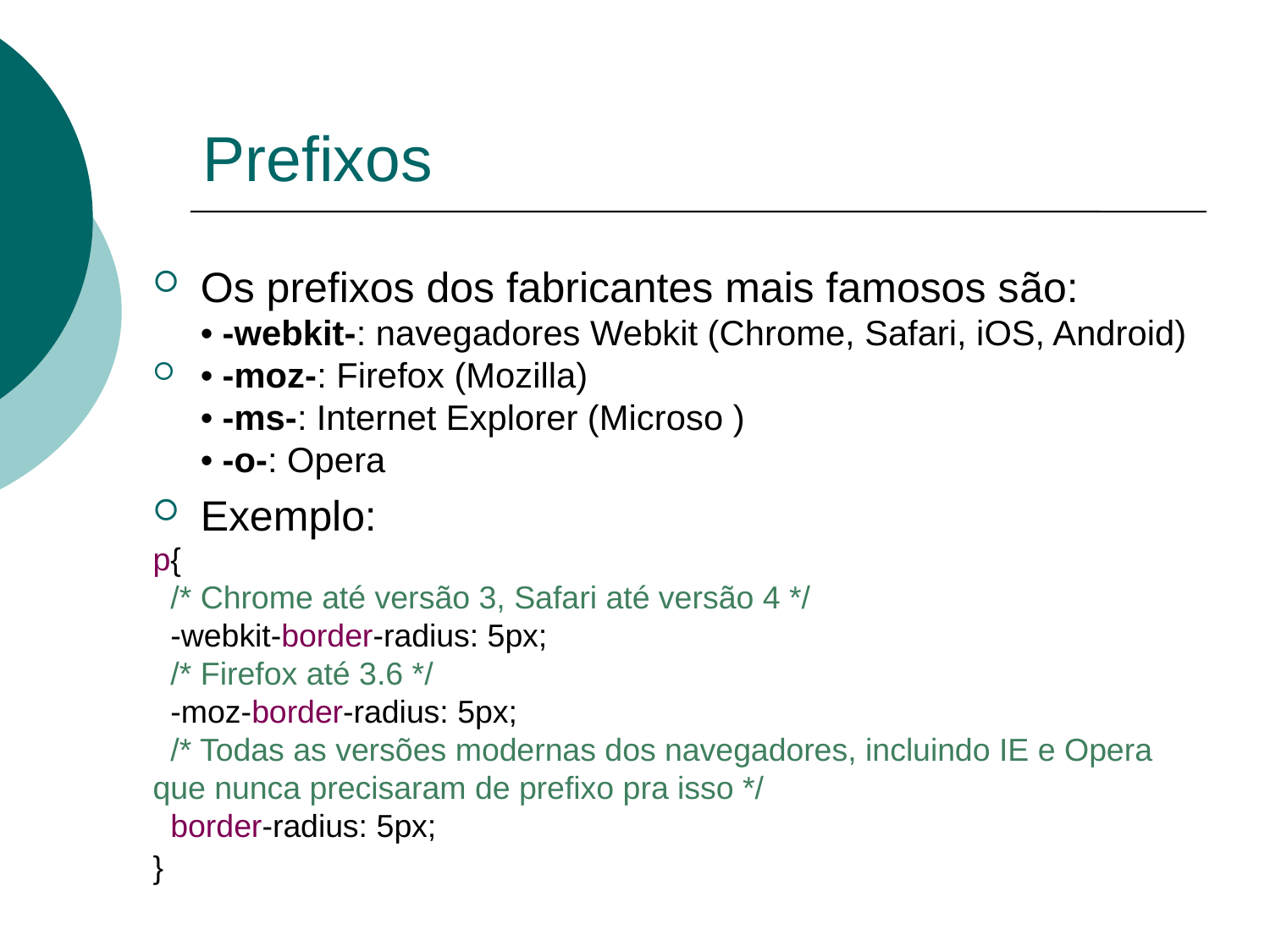

# Prefixos
Os prefixos dos fabricantes mais famosos são:
• -webkit-: navegadores Webkit (Chrome, Safari, iOS, Android)
• -moz-: Firefox (Mozilla)
• -ms-: Internet Explorer (Microso )
• -o-: Opera
Exemplo:
p{
  /* Chrome até versão 3, Safari até versão 4 */
  -webkit-border-radius: 5px;
  /* Firefox até 3.6 */
  -moz-border-radius: 5px;
  /* Todas as versões modernas dos navegadores, incluindo IE e Opera que nunca precisaram de prefixo pra isso */
  border-radius: 5px;
}